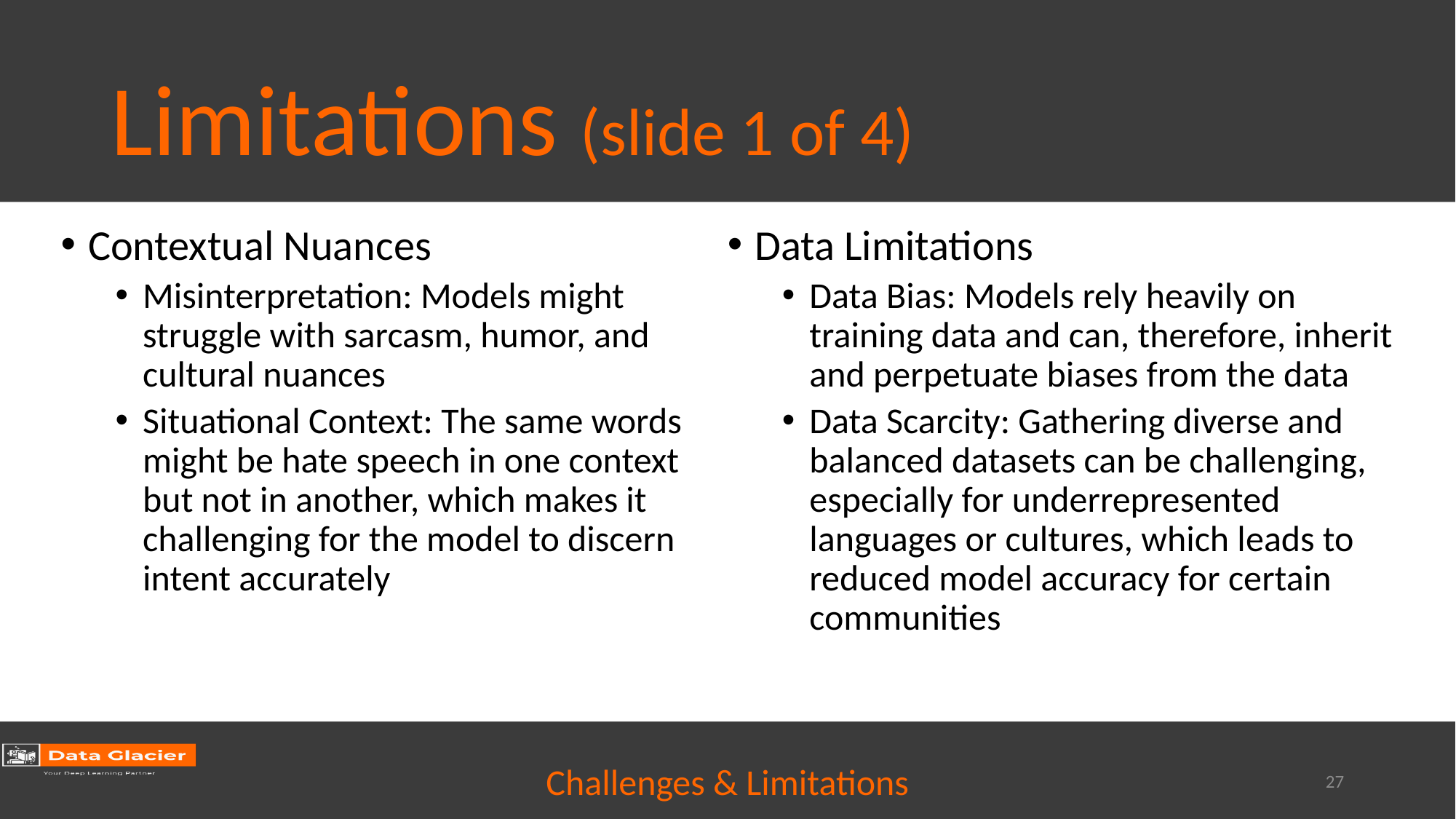

# Limitations (slide 1 of 4)
Contextual Nuances
Misinterpretation: Models might struggle with sarcasm, humor, and cultural nuances
Situational Context: The same words might be hate speech in one context but not in another, which makes it challenging for the model to discern intent accurately

Data Limitations
Data Bias: Models rely heavily on training data and can, therefore, inherit and perpetuate biases from the data
Data Scarcity: Gathering diverse and balanced datasets can be challenging, especially for underrepresented languages or cultures, which leads to reduced model accuracy for certain communities
Challenges & Limitations
27